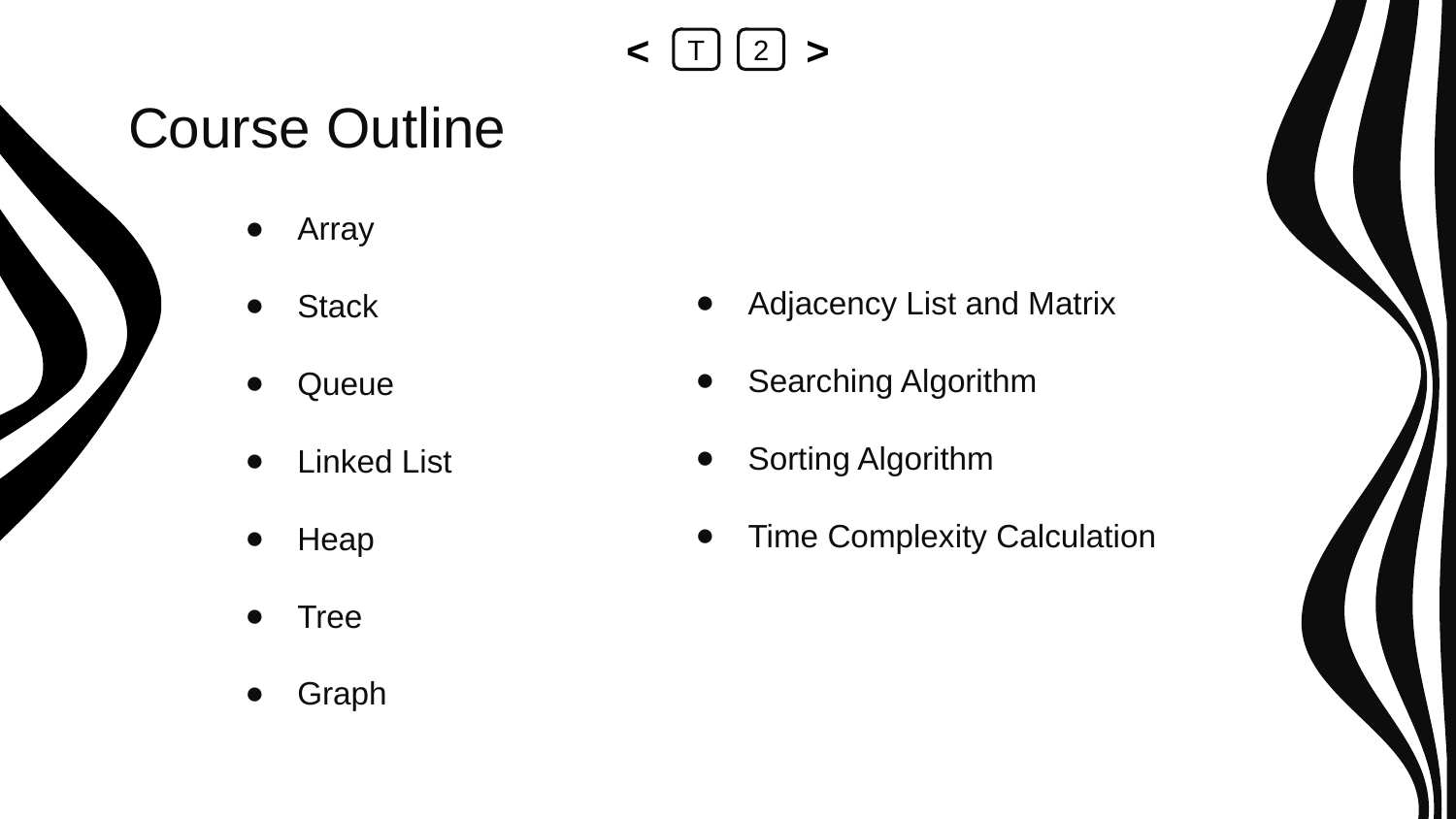

<
T
2
>
# Course Outline
Array

Stack

Queue

Linked List

Heap

Tree

Graph

Adjacency List and Matrix

Searching Algorithm

Sorting Algorithm

Time Complexity Calculation